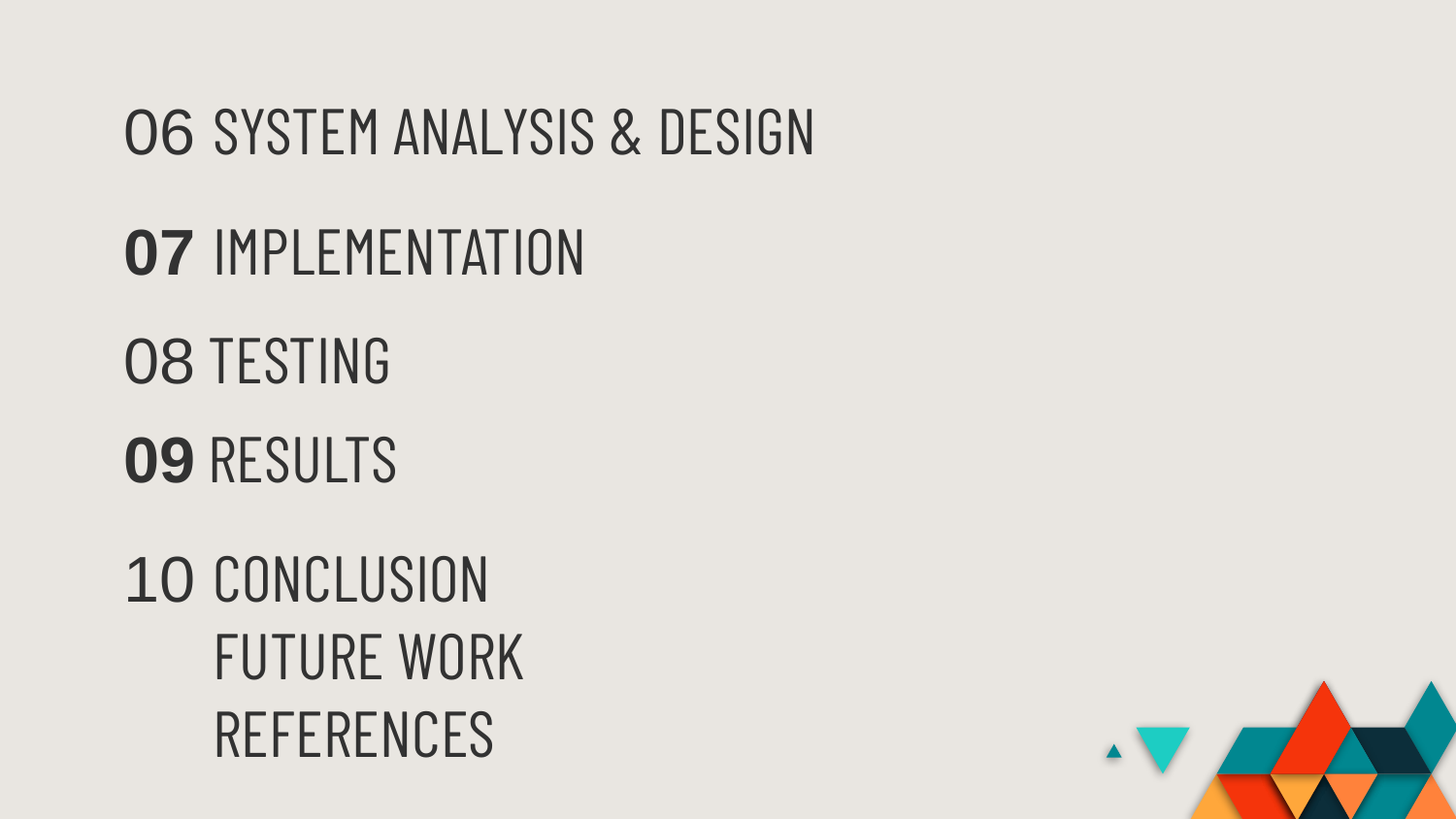

06 SYSTEM ANALYSIS & DESIGN

07 IMPLEMENTATION
08 TESTING

09 RESULTS

10 CONCLUSION
     FUTURE WORK
     REFERENCES